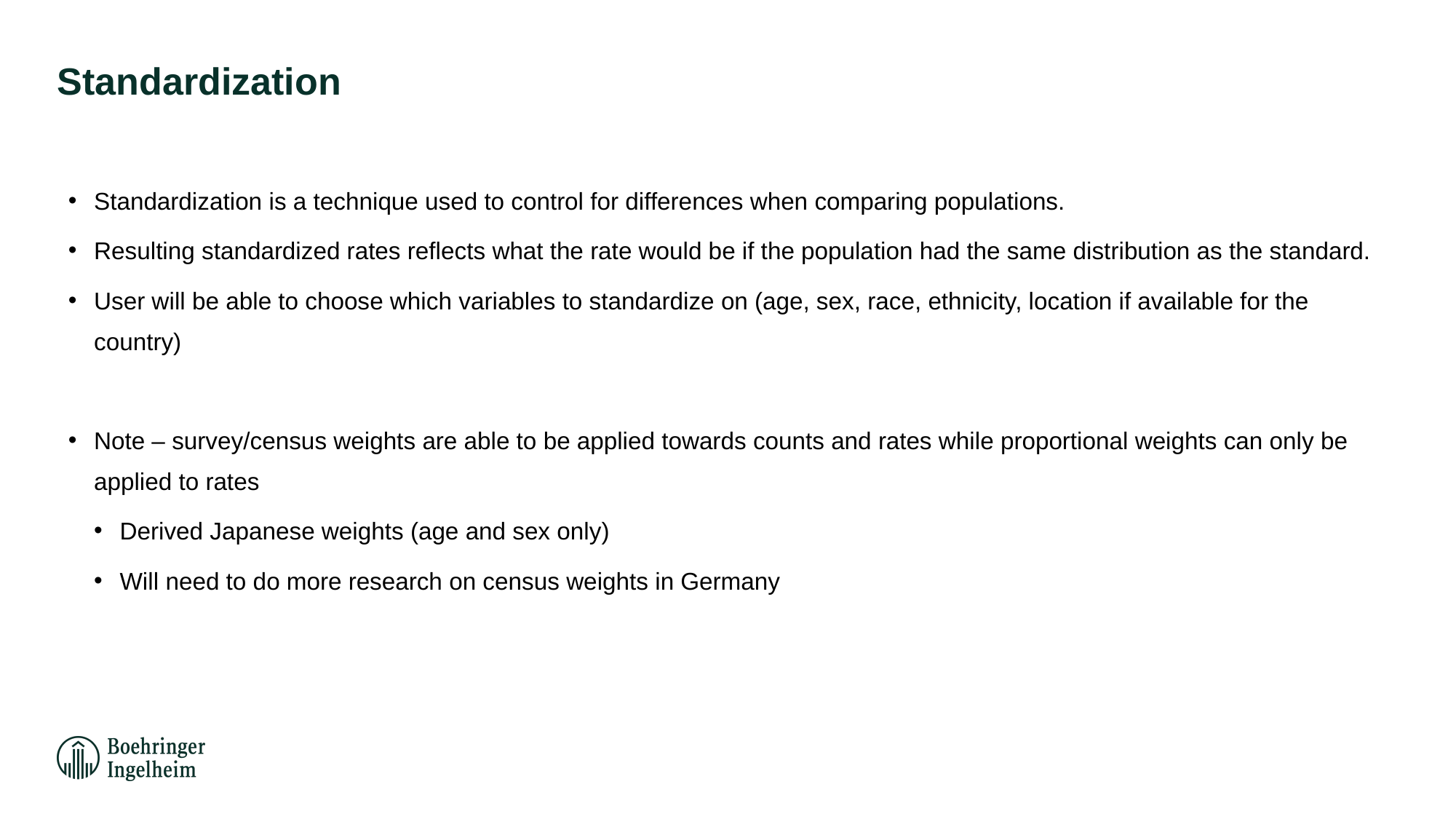

# Standardization
Standardization is a technique used to control for differences when comparing populations.
Resulting standardized rates reflects what the rate would be if the population had the same distribution as the standard.
User will be able to choose which variables to standardize on (age, sex, race, ethnicity, location if available for the country)

Note – survey/census weights are able to be applied towards counts and rates while proportional weights can only be applied to rates
Derived Japanese weights (age and sex only)
Will need to do more research on census weights in Germany